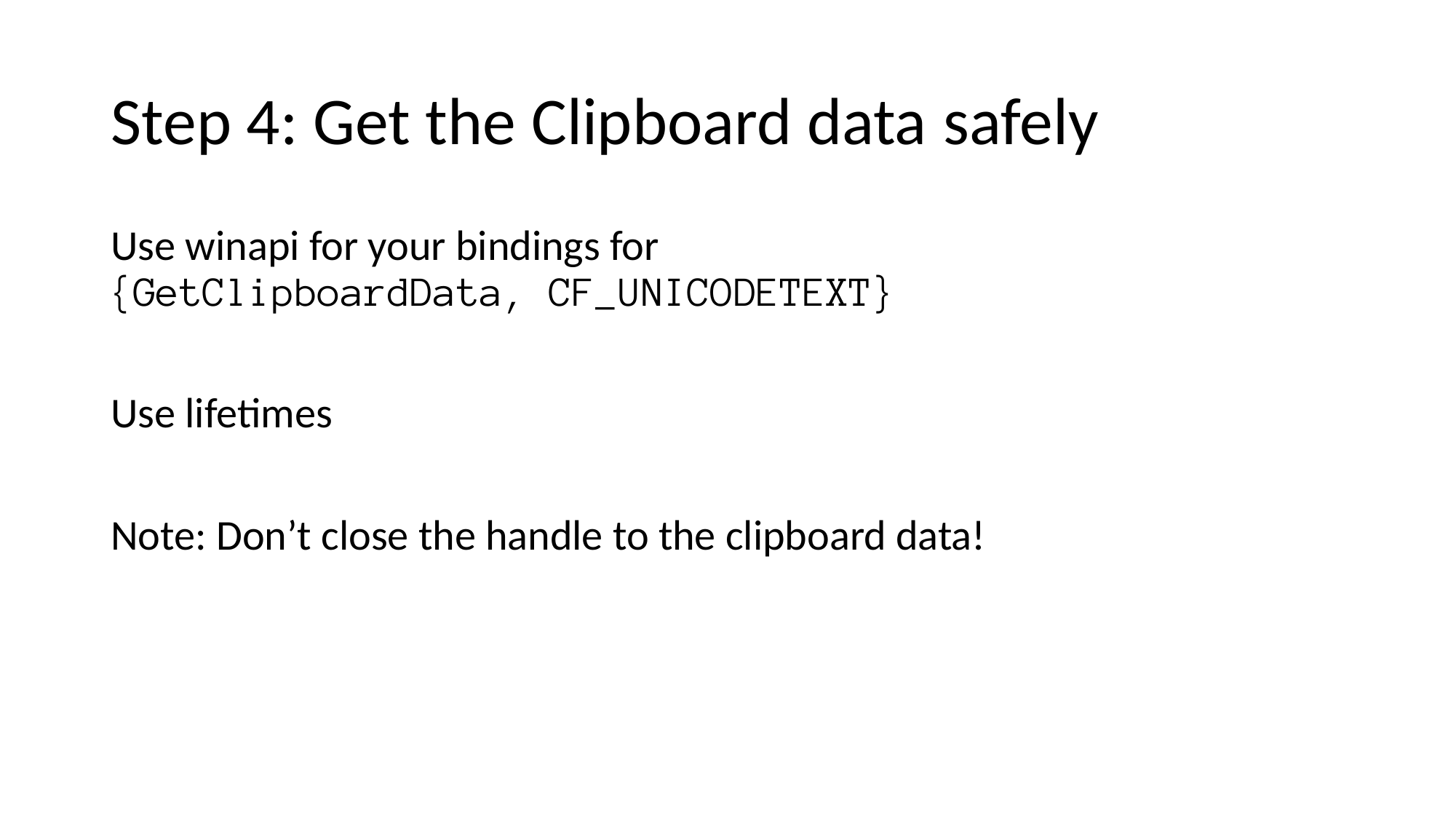

# Step 4: Get the Clipboard data safely
Use winapi for your bindings for {GetClipboardData, CF_UNICODETEXT}

Use lifetimes

Note: Don’t close the handle to the clipboard data!